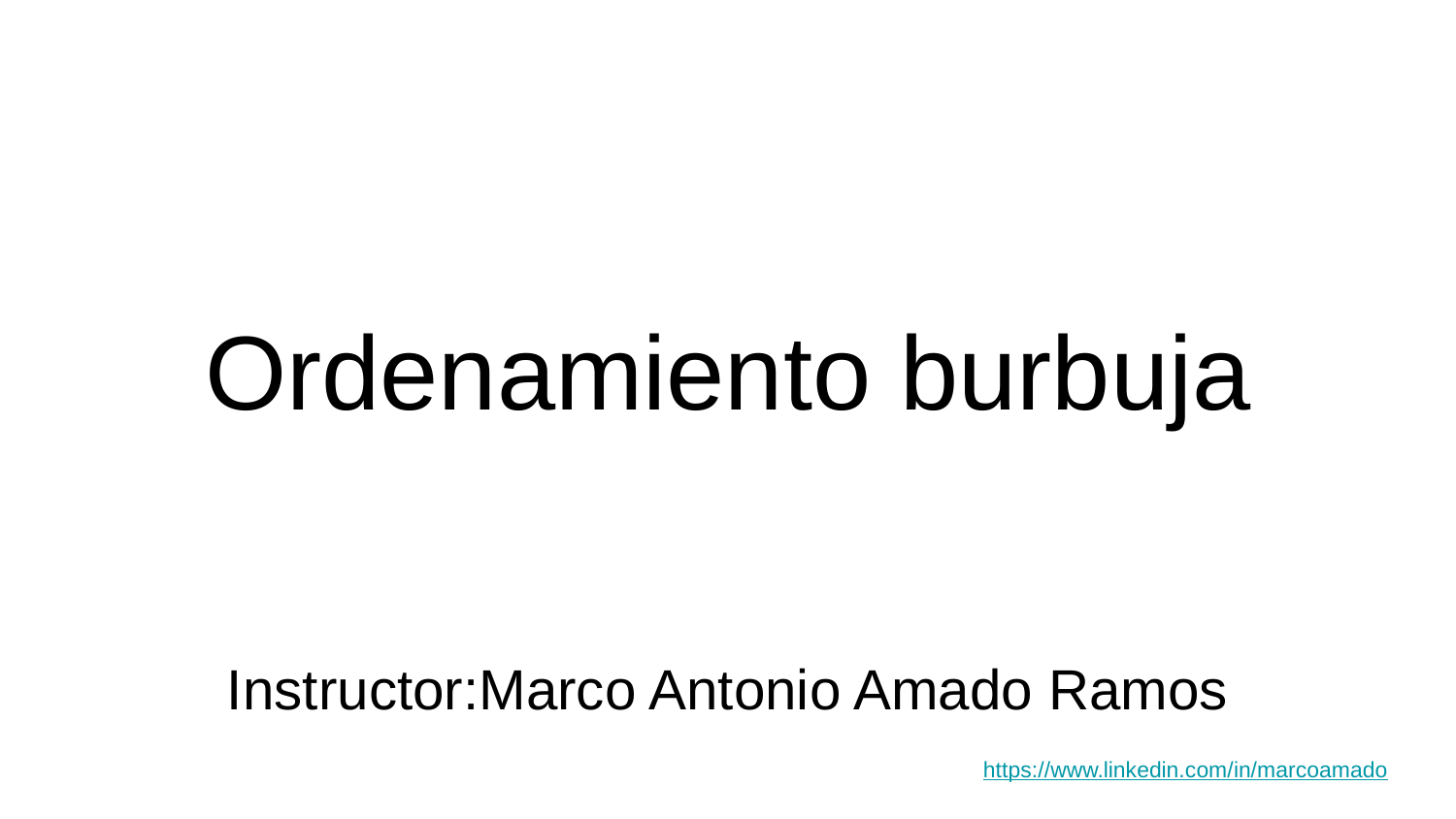

# Ordenamiento burbuja
Instructor:Marco Antonio Amado Ramos
                                                          https://www.linkedin.com/in/marcoamado